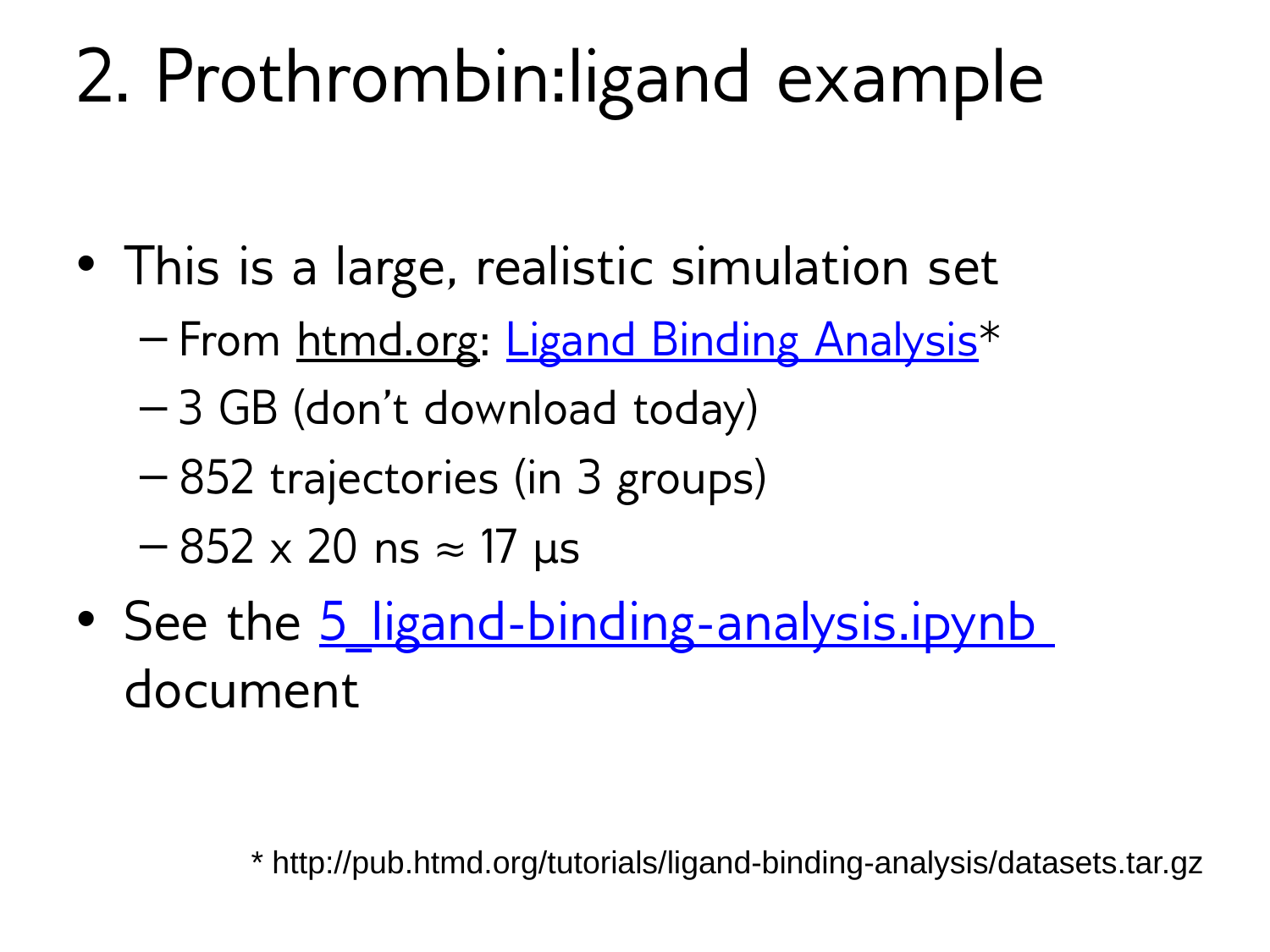

# 2. Prothrombin:ligand example
This is a large, realistic simulation set
From htmd.org: Ligand Binding Analysis*
3 GB (don’t download today)
852 trajectories (in 3 groups)
852 x 20 ns ≈ 17 µs
See the 5_ligand-binding-analysis.ipynb document
* http://pub.htmd.org/tutorials/ligand-binding-analysis/datasets.tar.gz